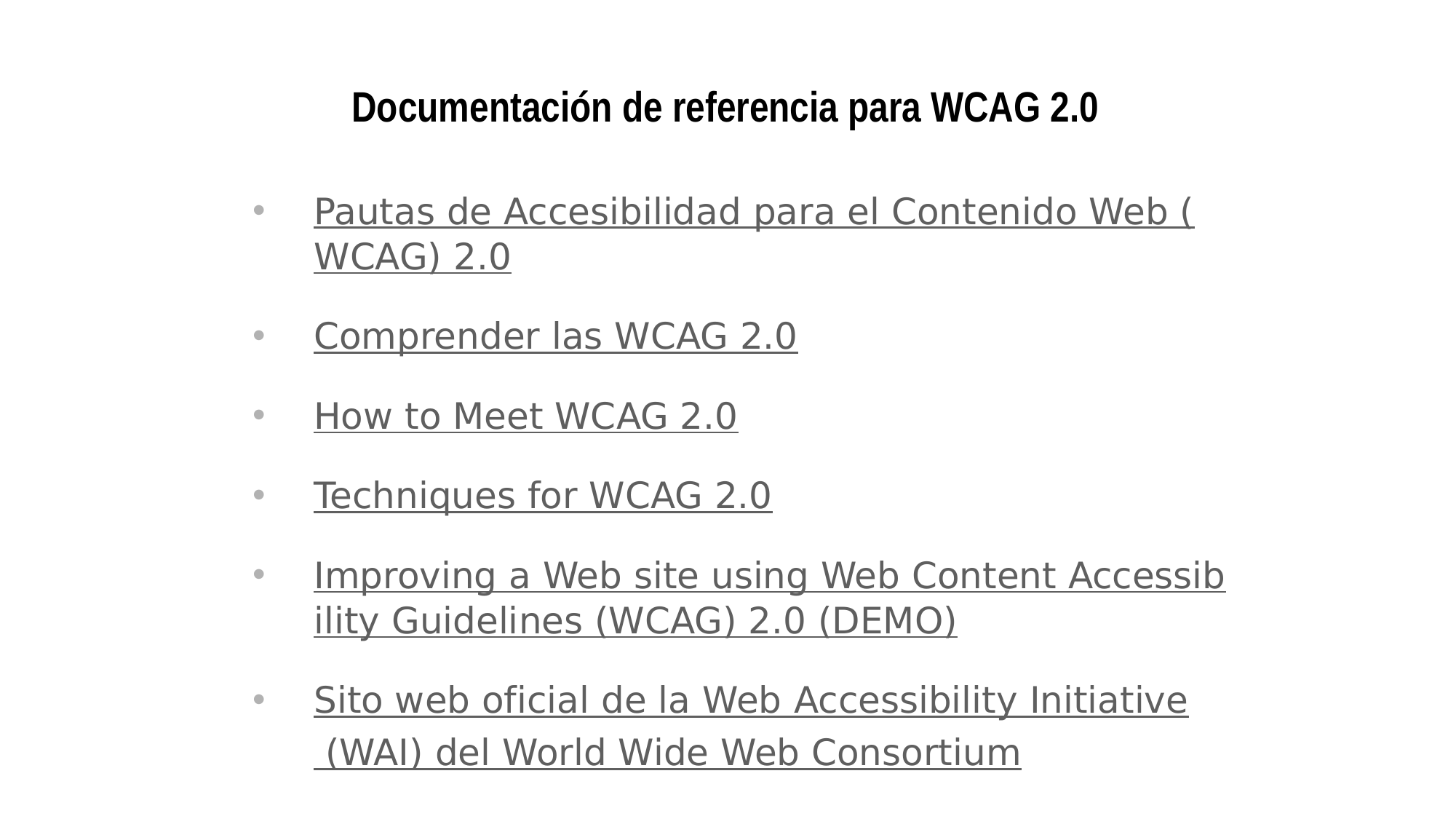

Accesibilidad de contenidos Web: UNE 139803
Documentación de referencia para WCAG 2.0
Pautas de Accesibilidad para el Contenido Web (WCAG) 2.0
Comprender las WCAG 2.0
How to Meet WCAG 2.0
Techniques for WCAG 2.0
Improving a Web site using Web Content Accessibility Guidelines (WCAG) 2.0 (DEMO)
Sito web oficial de la Web Accessibility Initiative (WAI) del World Wide Web Consortium